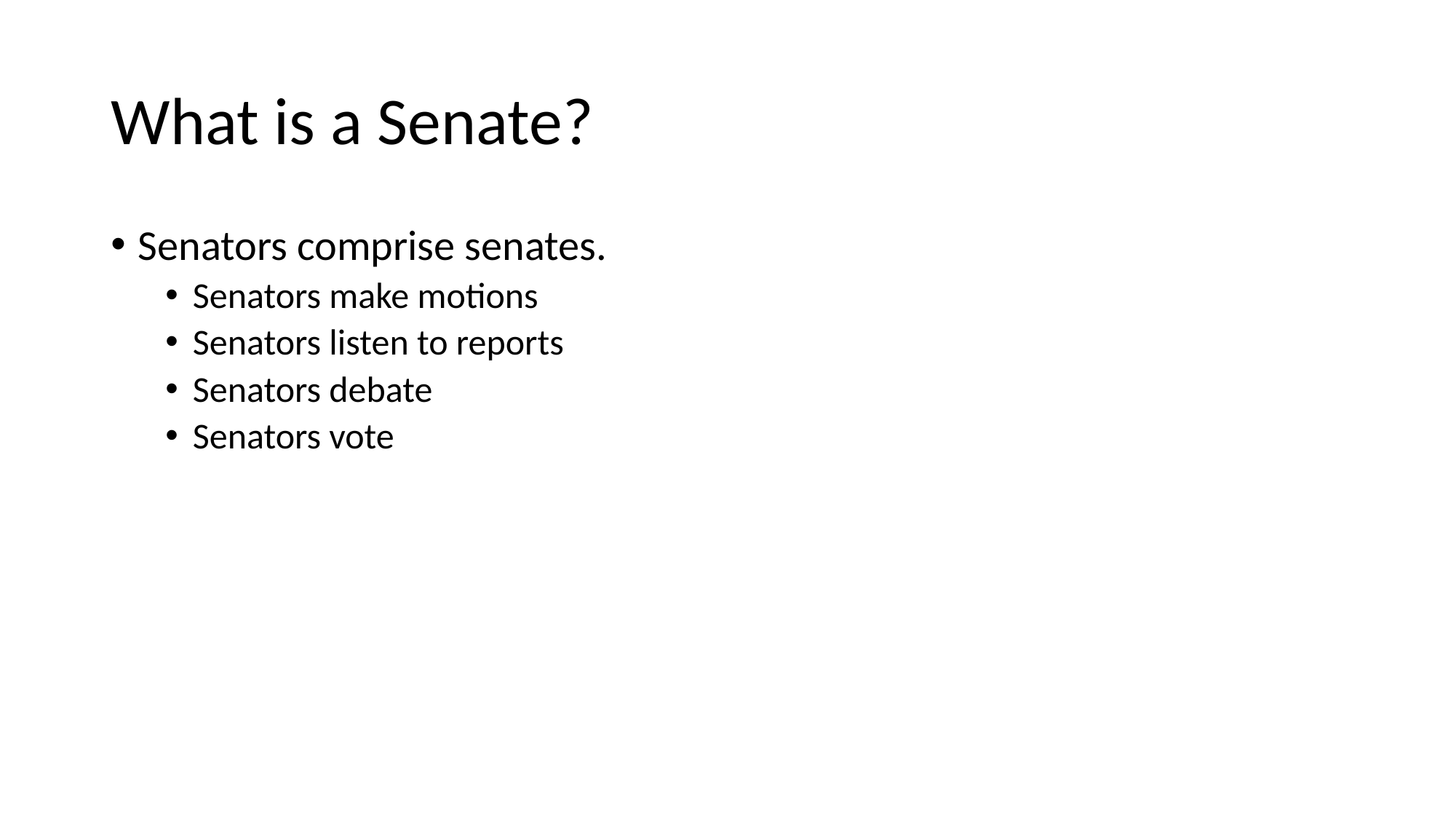

# What is a Senate?
Senators comprise senates.
Senators make motions
Senators listen to reports
Senators debate
Senators vote